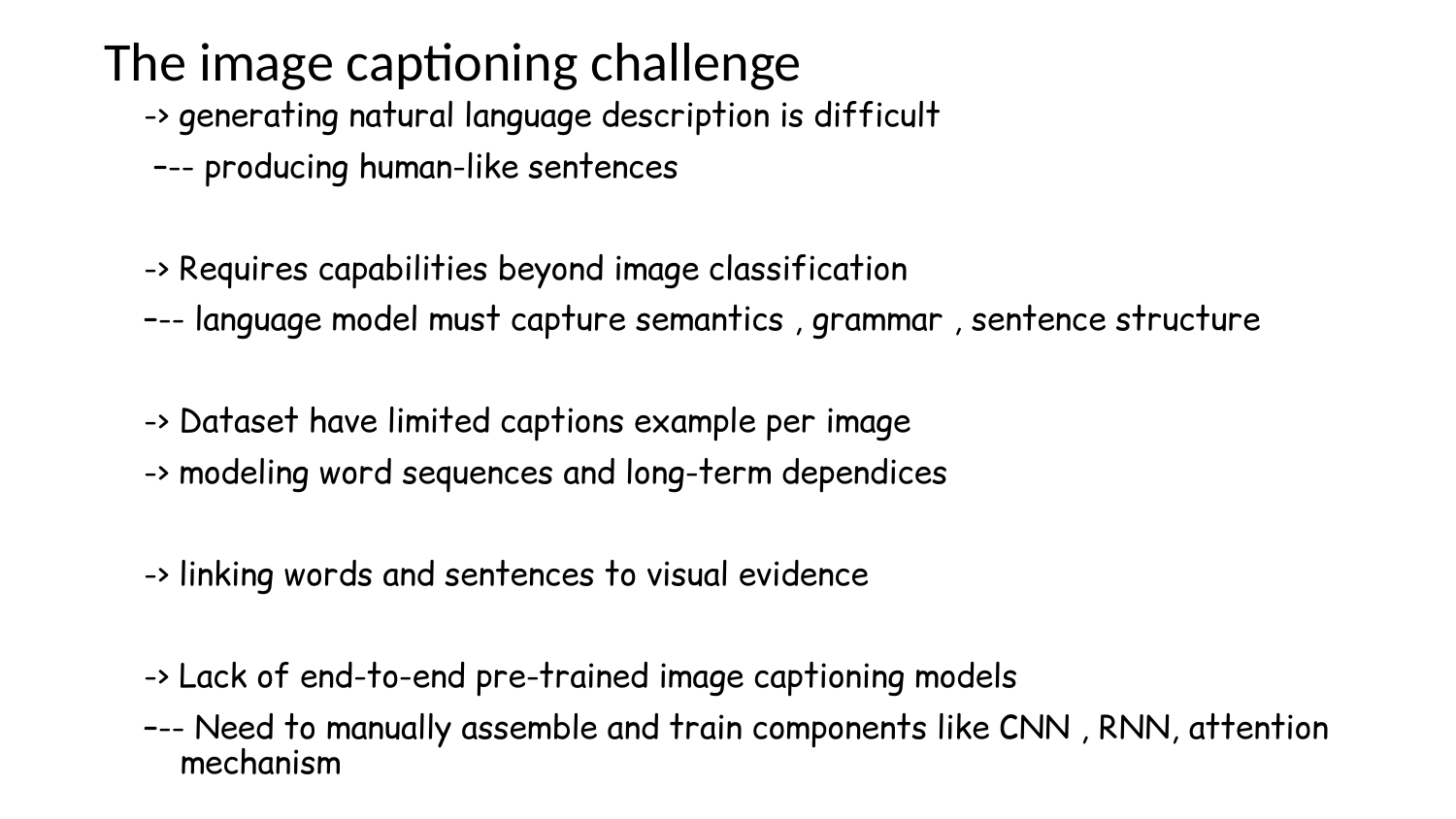

# The image captioning challenge
-> generating natural language description is difficult
 –-- producing human-like sentences

-> Requires capabilities beyond image classification
–-- language model must capture semantics , grammar , sentence structure

-> Dataset have limited captions example per image
-> modeling word sequences and long-term dependices

-> linking words and sentences to visual evidence

-> Lack of end-to-end pre-trained image captioning models
–-- Need to manually assemble and train components like CNN , RNN, attention mechanism